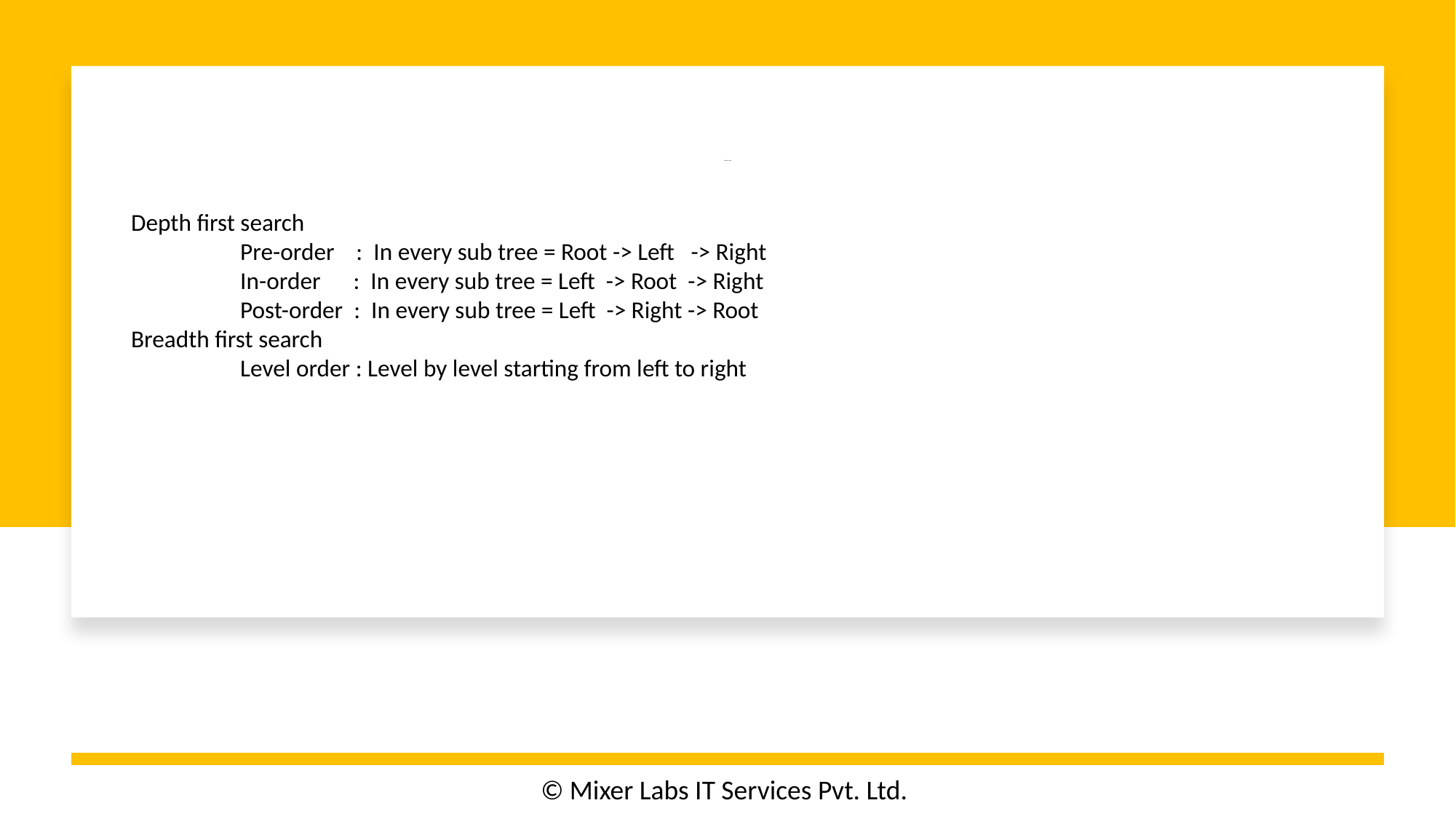

# Traverse a tree
Depth first search
	Pre-order    :  In every sub tree = Root -> Left   -> Right
	In-order      :  In every sub tree = Left  -> Root  -> Right
	Post-order  :  In every sub tree = Left  -> Right -> Root
Breadth first search
	Level order : Level by level starting from left to right
© Mixer Labs IT Services Pvt. Ltd.